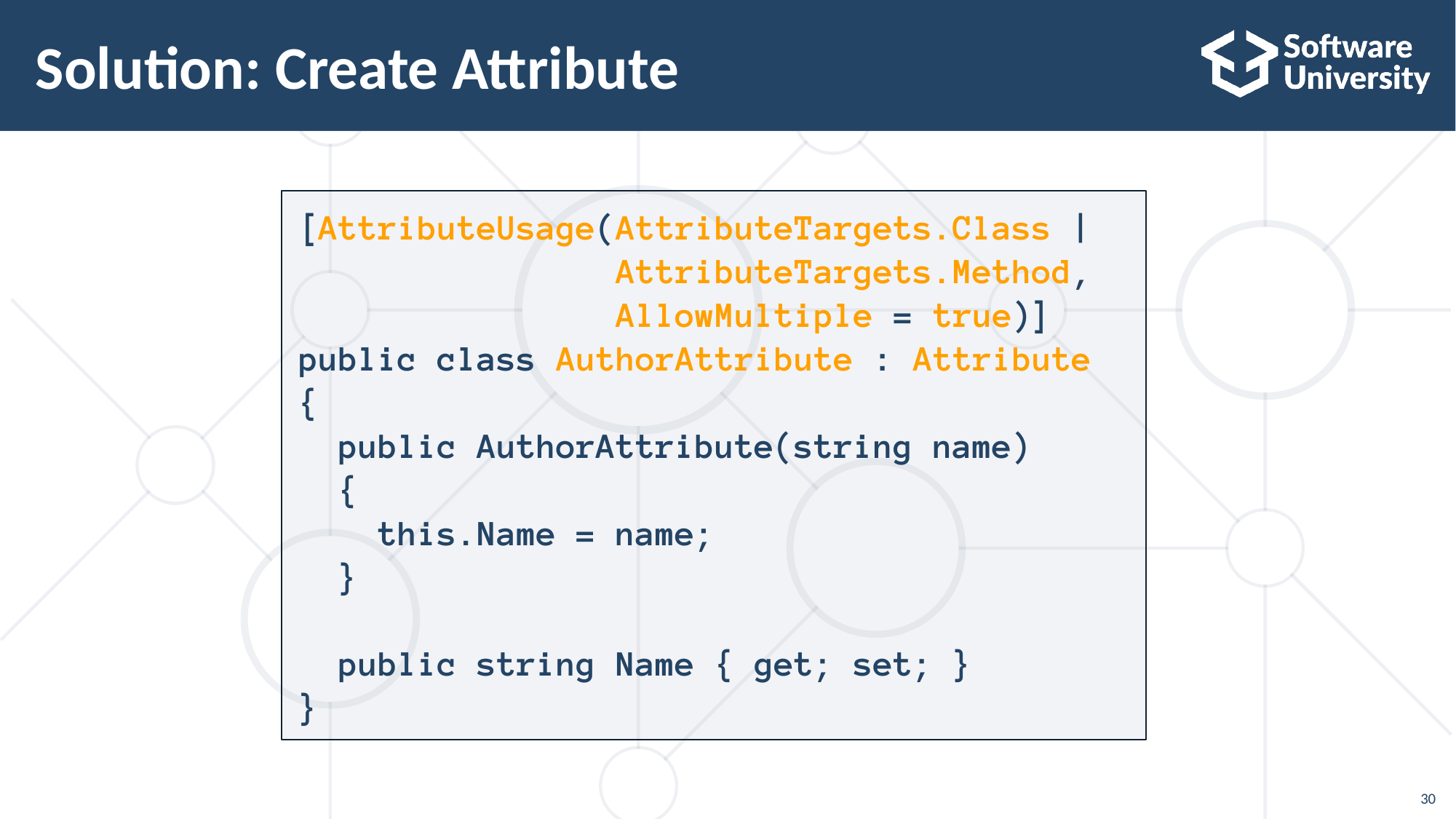

# Solution: Create Attribute
[AttributeUsage(AttributeTargets.Class |
                AttributeTargets.Method,
                AllowMultiple = true)]
public class AuthorAttribute : Attribute
{
  public AuthorAttribute(string name)
  {
    this.Name = name;
  }

  public string Name { get; set; }
}
30